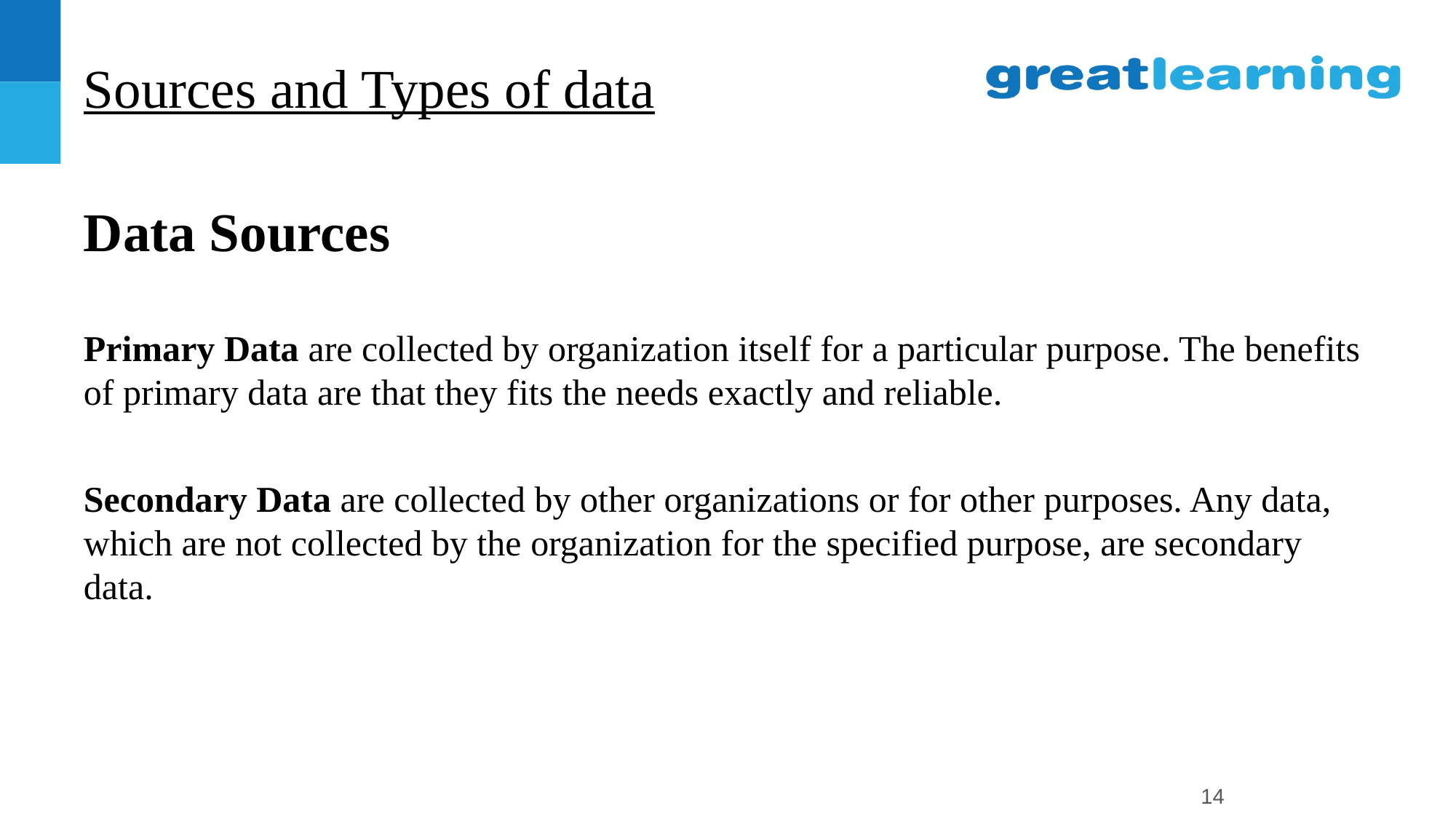

# Sources and Types of data

Data Sources

Primary Data are collected by organization itself for a particular purpose. The benefits of primary data are that they fits the needs exactly and reliable.

Secondary Data are collected by other organizations or for other purposes. Any data, which are not collected by the organization for the specified purpose, are secondary data.
14